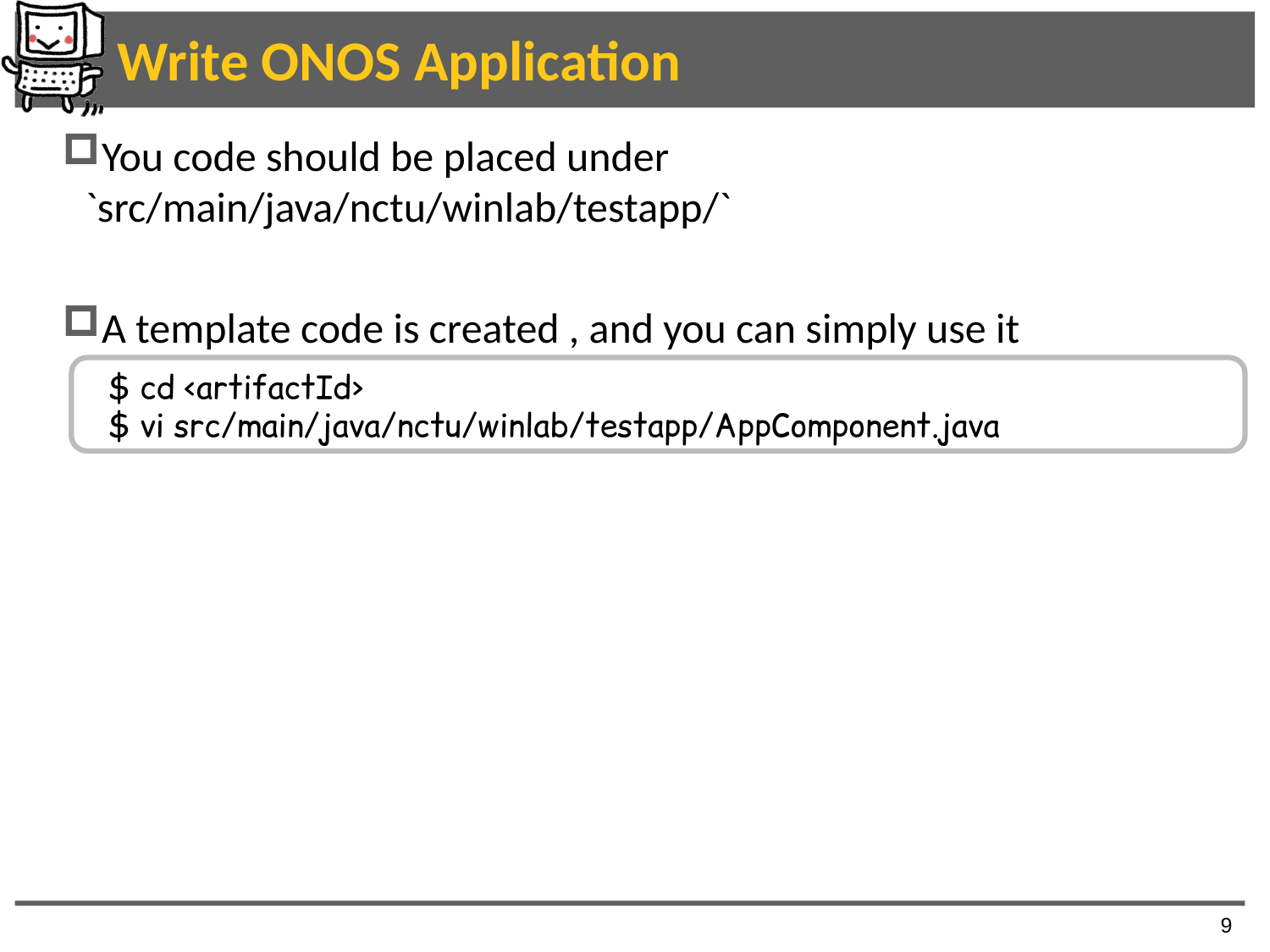

# Write ONOS Application
You code should be placed under `src/main/java/nctu/winlab/testapp/`

A template code is created , and you can simply use it

$ cd <artifactId>
$ vi src/main/java/nctu/winlab/testapp/AppComponent.java

9